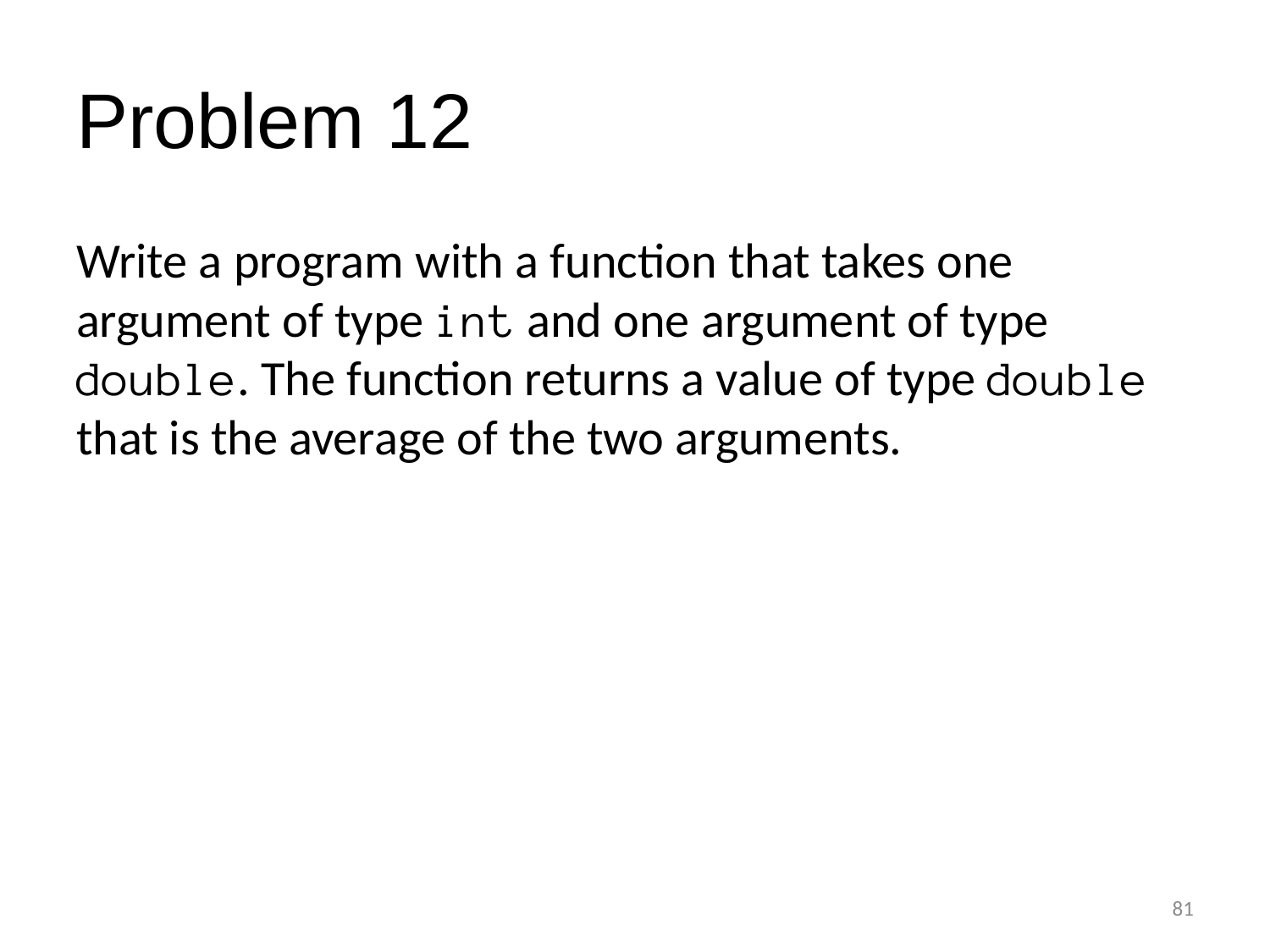

# Problem 12
Write a program with a function that takes one argument of type int and one argument of type double. The function returns a value of type double that is the average of the two arguments.

81